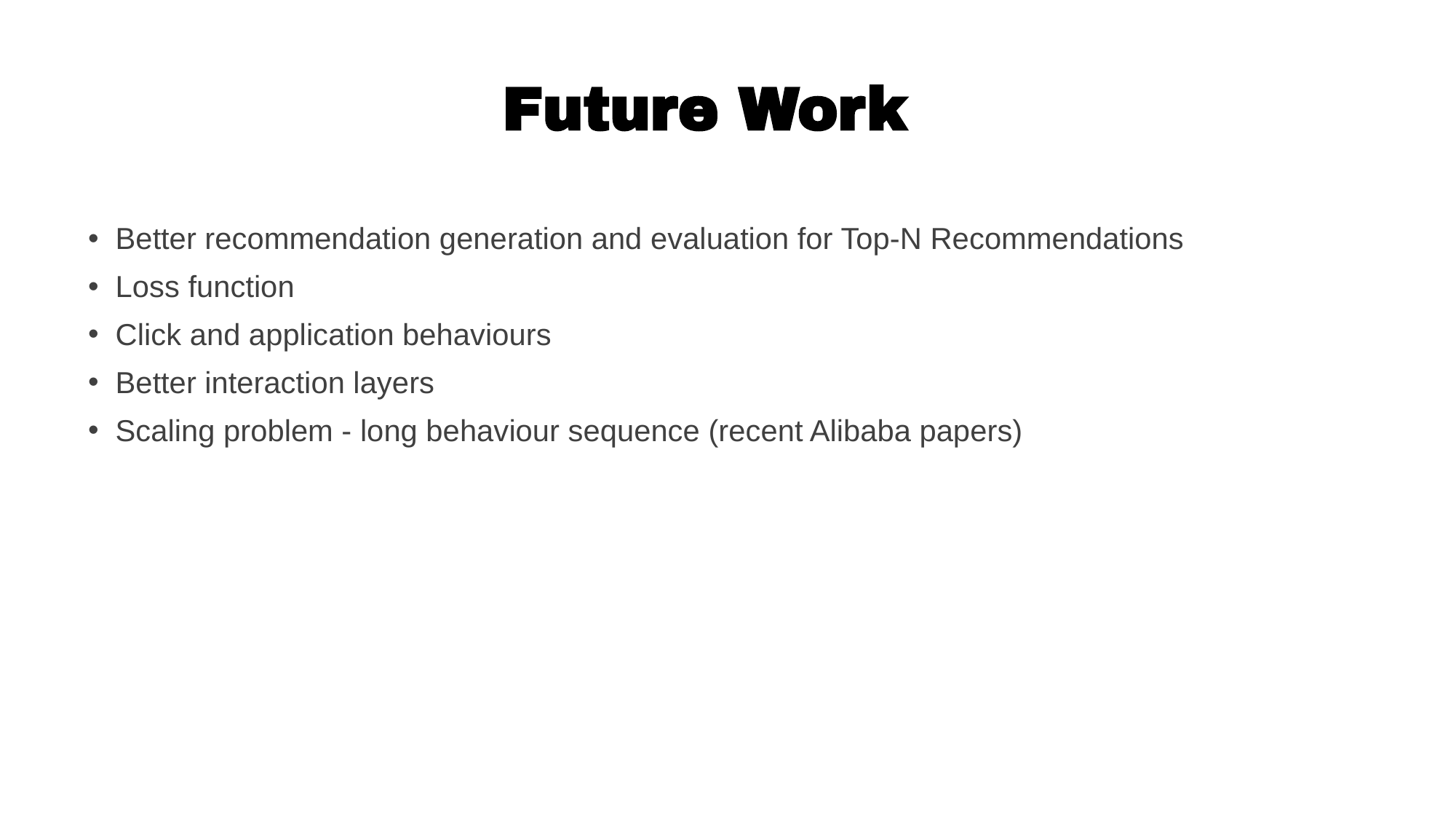

# Future Work
Better recommendation generation and evaluation for Top-N Recommendations
Loss function
Click and application behaviours
Better interaction layers
Scaling problem - long behaviour sequence (recent Alibaba papers)